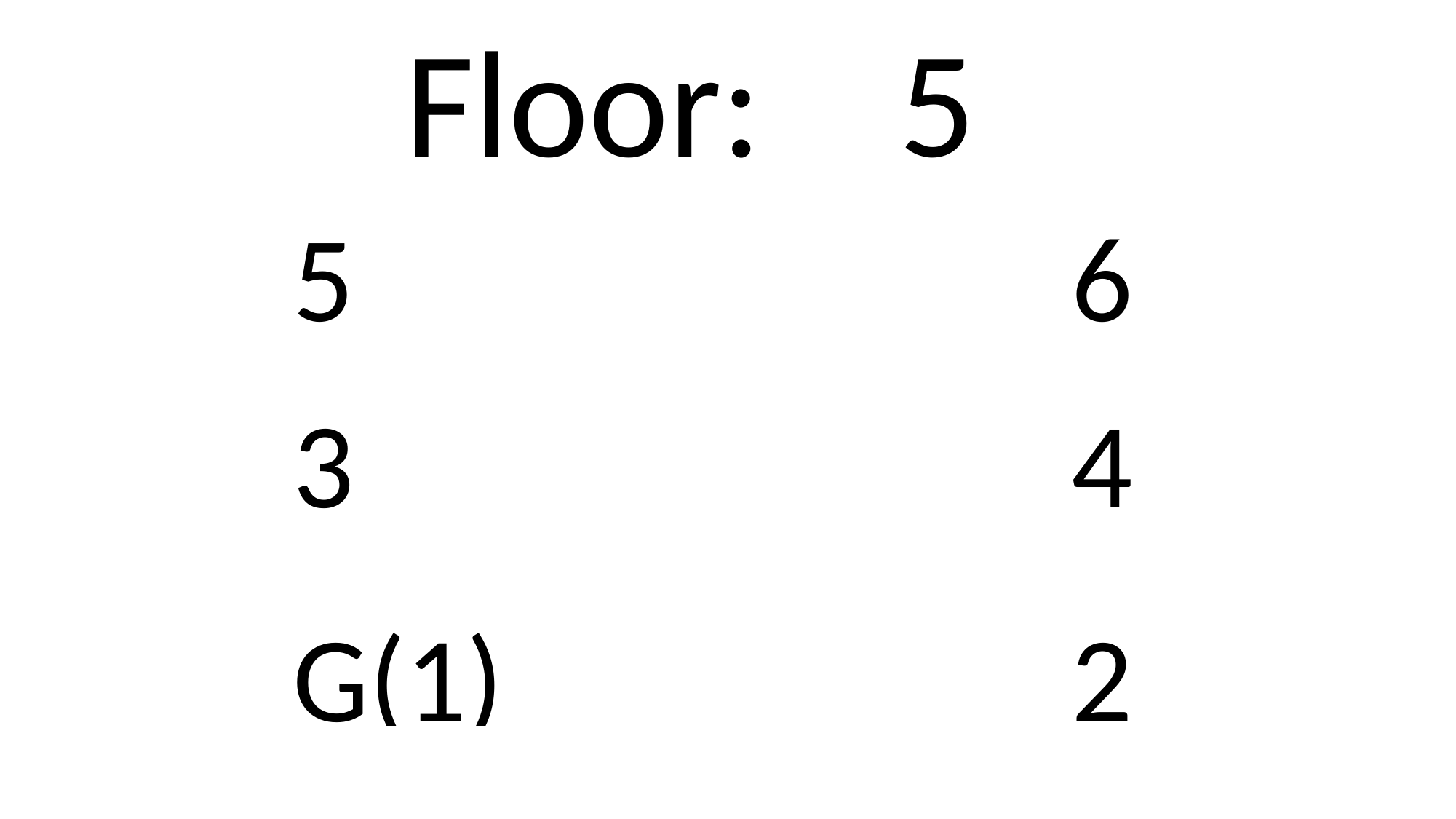

Floor:    5
5
6

3
4

G(1)
2